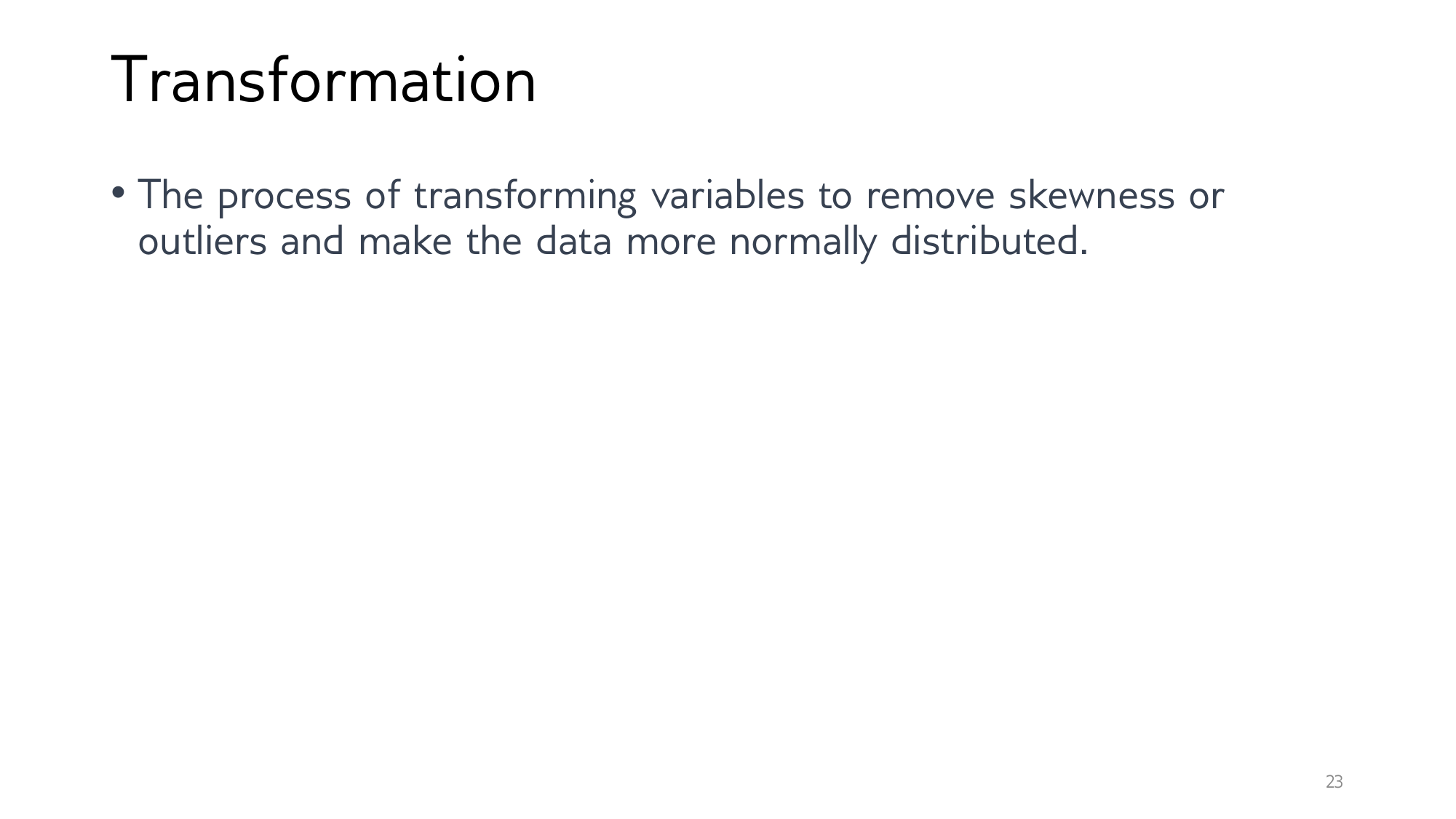

# Transformation
The process of transforming variables to remove skewness or outliers and make the data more normally distributed.
23